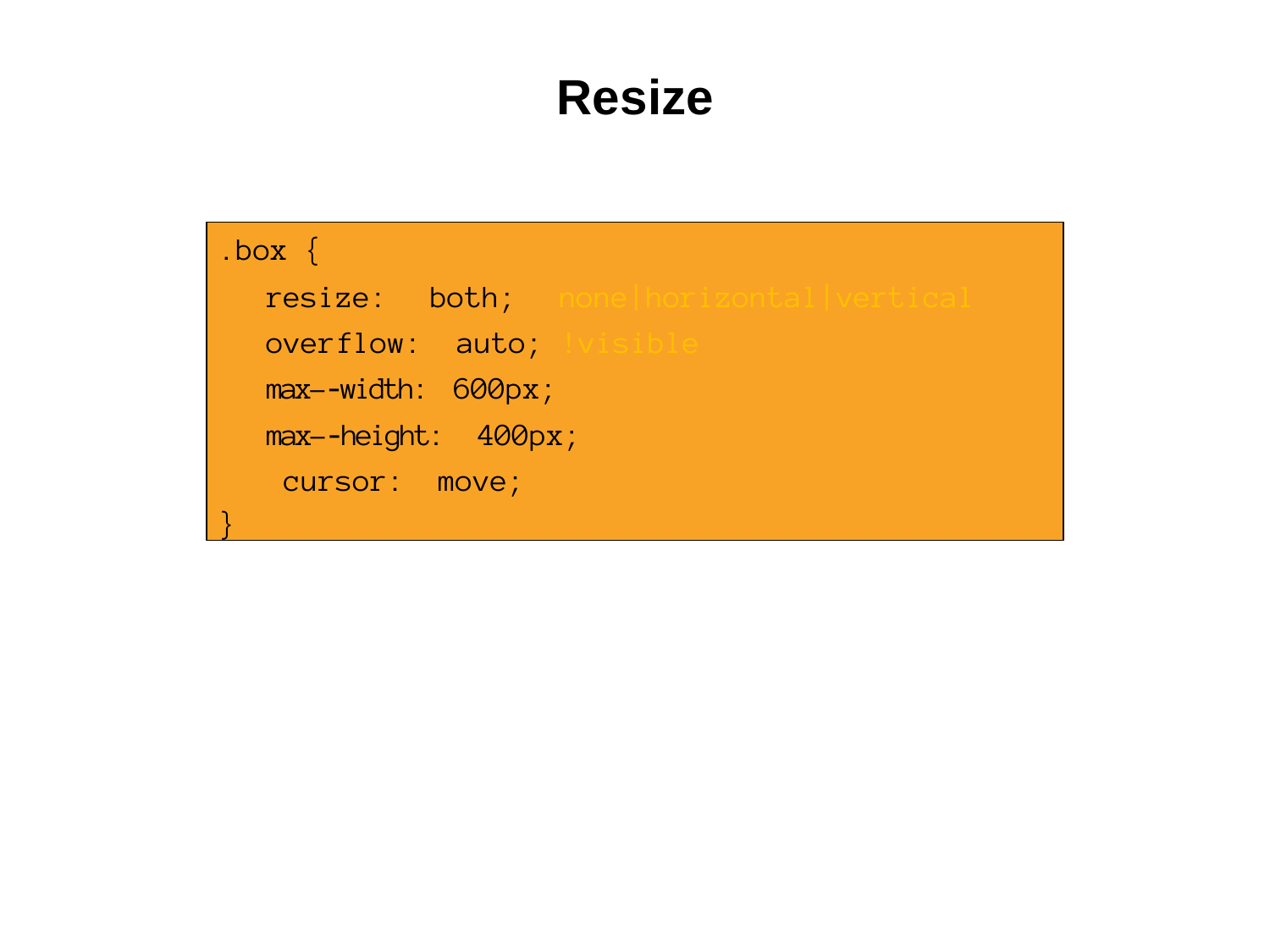

# Resize
.box {
resize: both; none|horizontal|vertical  overflow: auto; !visible
max-­‐width: 600px;  max-­‐height: 400px;  cursor: move;
}
4